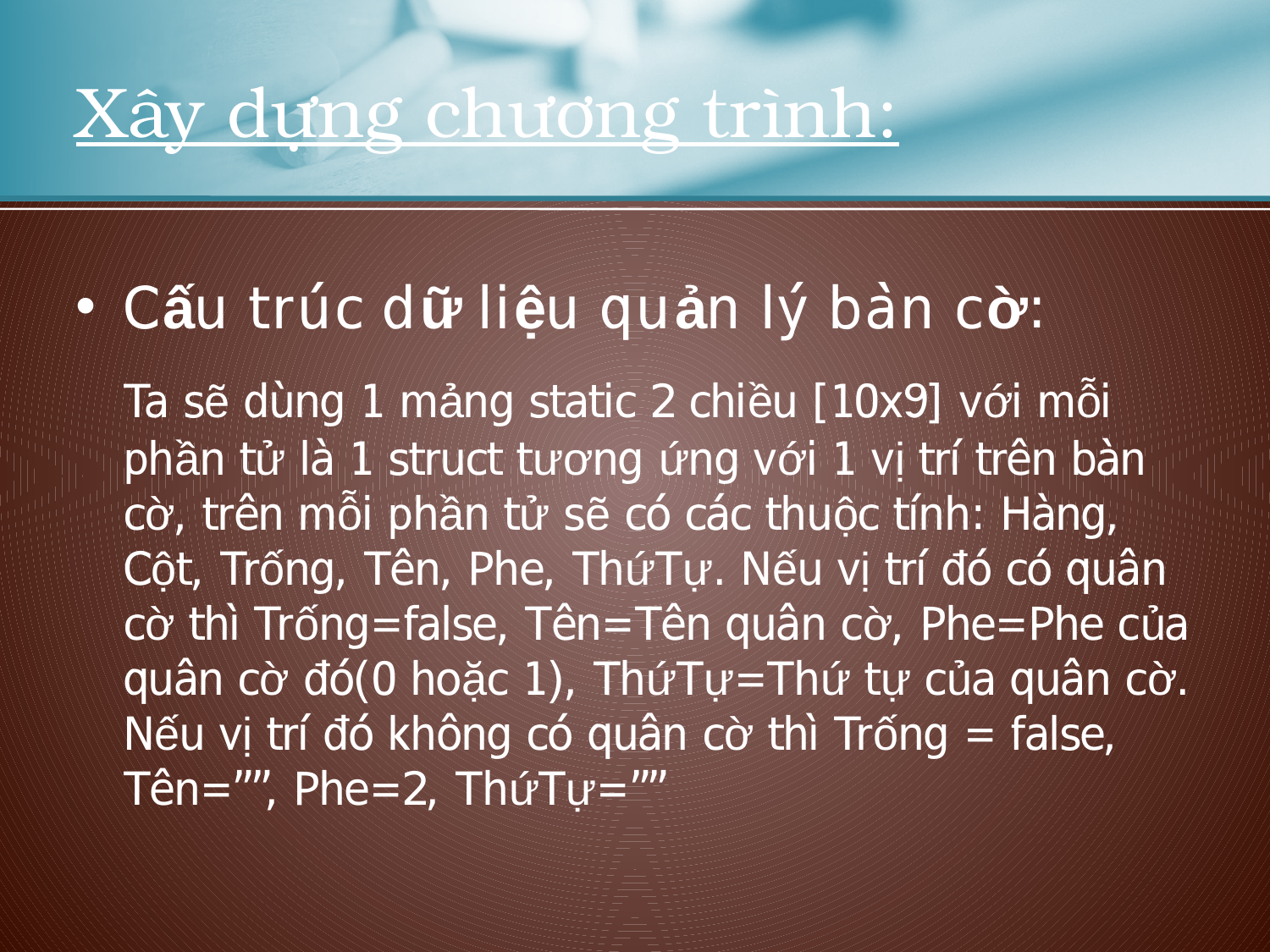

# Xây dựng chương trình:
Cấu trúc dữ liệu quản lý bàn cờ:
	Ta sẽ dùng 1 mảng static 2 chiều [10x9] với mỗi phần tử là 1 struct tương ứng với 1 vị trí trên bàn cờ, trên mỗi phần tử sẽ có các thuộc tính: Hàng, Cột, Trống, Tên, Phe, ThứTự. Nếu vị trí đó có quân cờ thì Trống=false, Tên=Tên quân cờ, Phe=Phe của quân cờ đó(0 hoặc 1), ThứTự=Thứ tự của quân cờ. Nếu vị trí đó không có quân cờ thì Trống = false, Tên=””, Phe=2, ThứTự=””